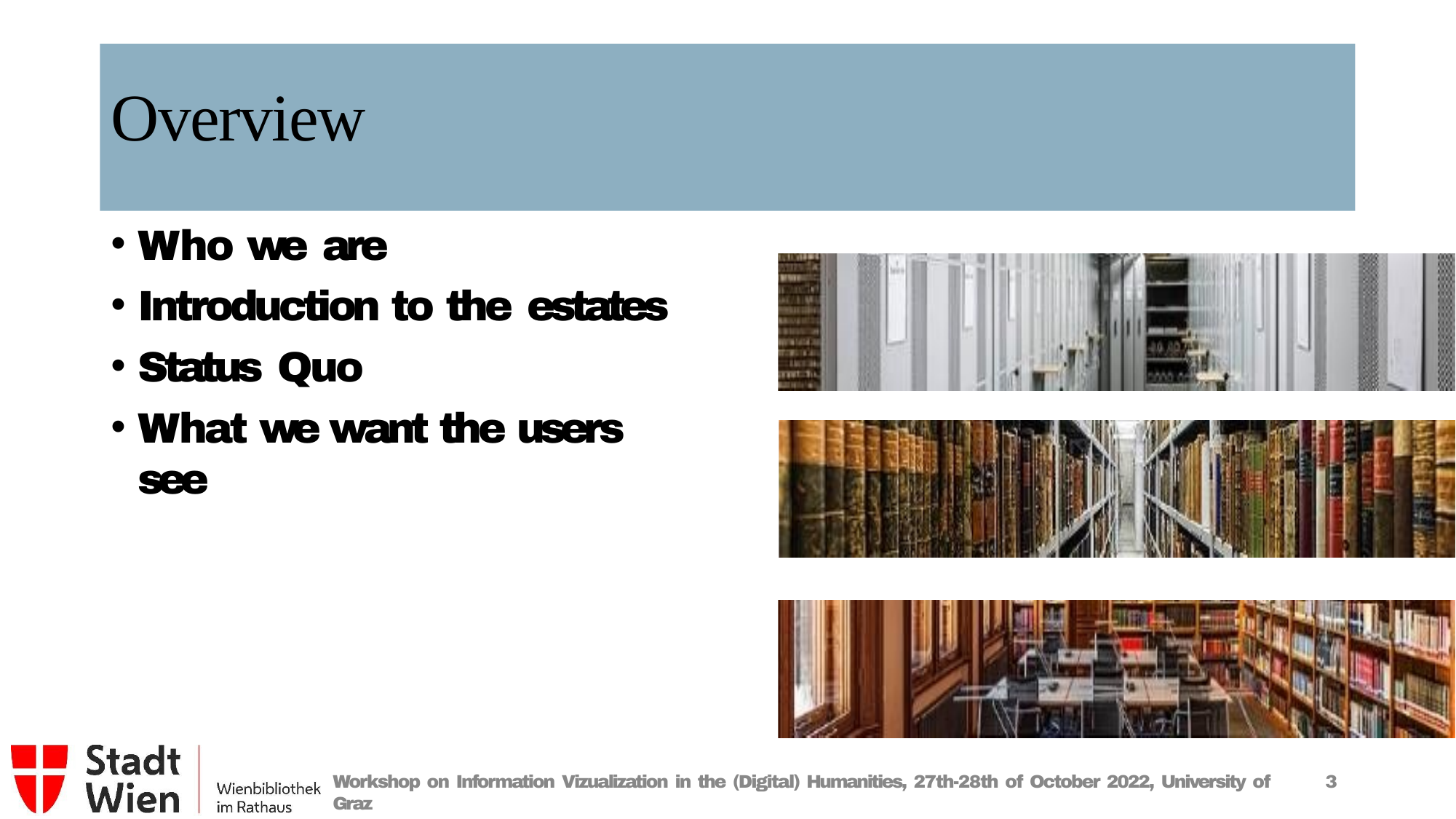

# Overview
Who we are
Introduction to the estates
Status Quo
What we want the users see

Workshop on Information Vizualization in the (Digital) Humanities, 27th-28th of October 2022, University of Graz
3